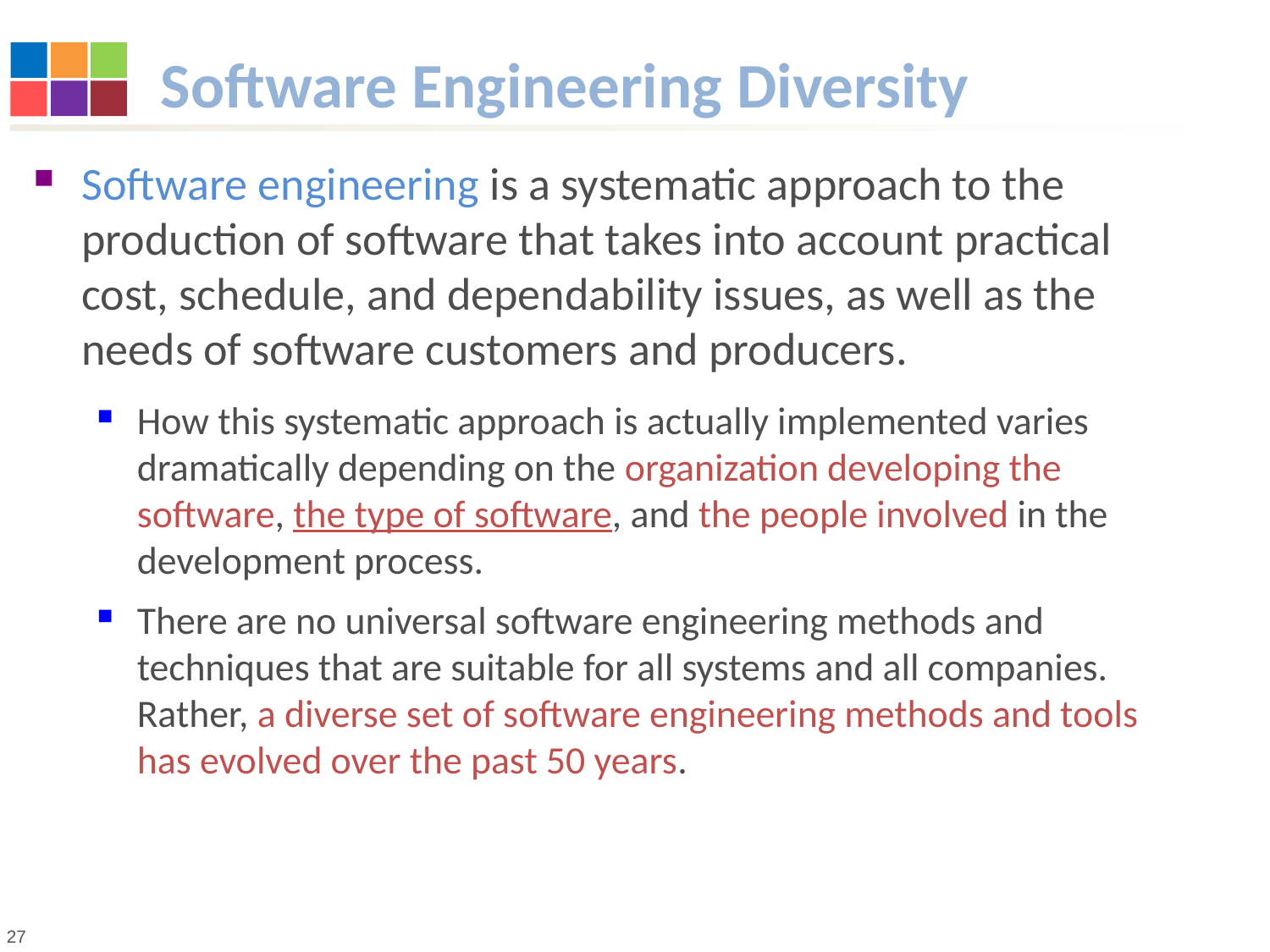

# Software Engineering Diversity
Software engineering is a systematic approach to the production of software that takes into account practical cost, schedule, and dependability issues, as well as the needs of software customers and producers.
How this systematic approach is actually implemented varies dramatically depending on the organization developing the software, the type of software, and the people involved in the development process.
There are no universal software engineering methods and techniques that are suitable for all systems and all companies. Rather, a diverse set of software engineering methods and tools has evolved over the past 50 years.